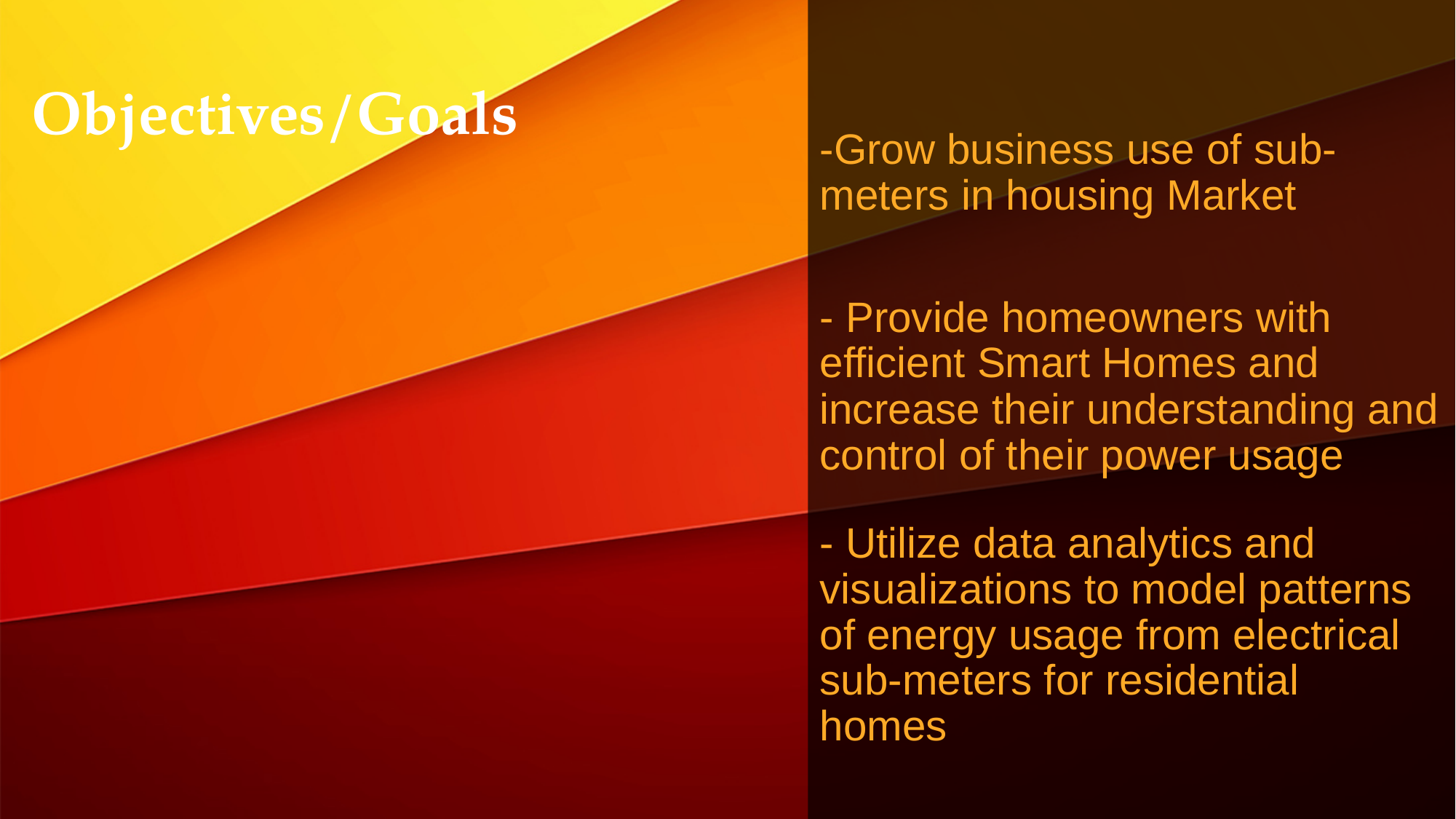

# Objectives/Goals
-Grow business use of sub-meters in housing Market

- Provide homeowners with  efficient Smart Homes and increase their understanding and control of their power usage
- Utilize data analytics and visualizations to model patterns of energy usage from electrical sub-meters for residential homes